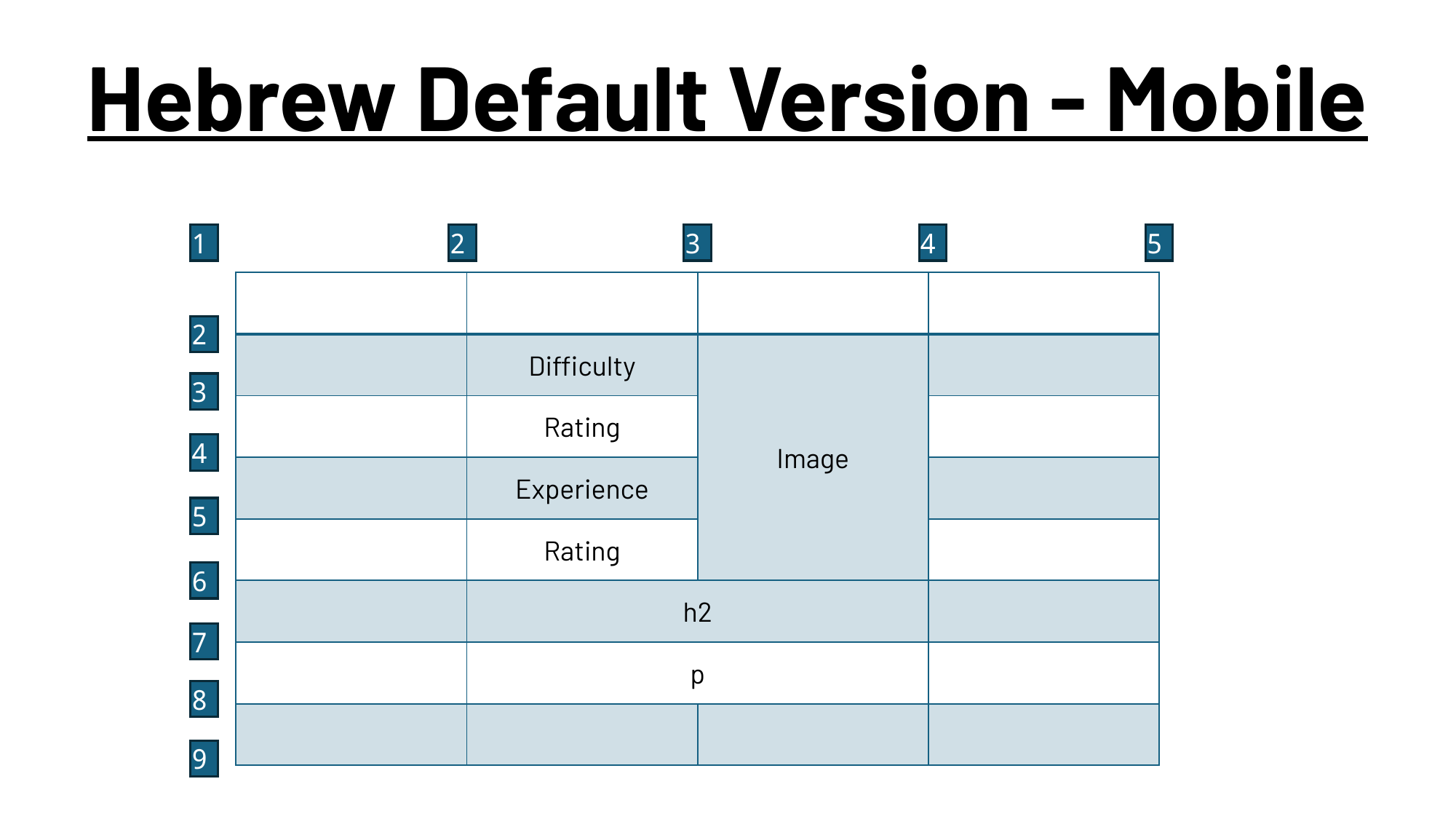

Hebrew Default Version - Mobile
1
2
3
4
5
|  |  |  |  |
| --- | --- | --- | --- |
|  | Difficulty | Image |  |
|  | Rating |  |  |
|  | Experience |  |  |
|  | Rating |  |  |
|  | h2 |  |  |
|  | p |  |  |
|  |  |  |  |
2
3
4
5
6
7
8
9